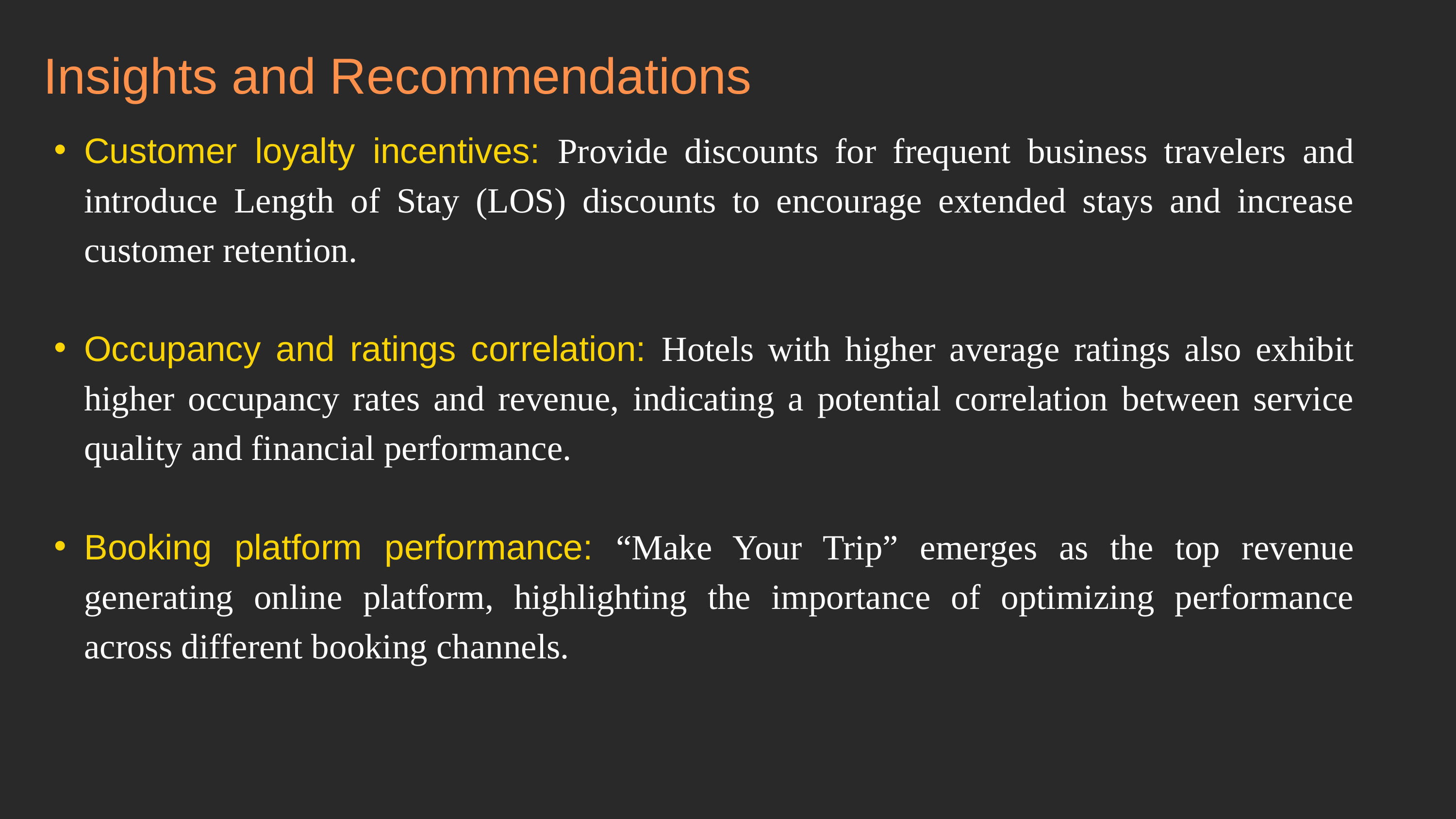

Insights and Recommendations
Customer loyalty incentives: Provide discounts for frequent business travelers and introduce Length of Stay (LOS) discounts to encourage extended stays and increase customer retention.

Occupancy and ratings correlation: Hotels with higher average ratings also exhibit higher occupancy rates and revenue, indicating a potential correlation between service quality and financial performance.

Booking platform performance: “Make Your Trip” emerges as the top revenue generating online platform, highlighting the importance of optimizing performance across different booking channels.